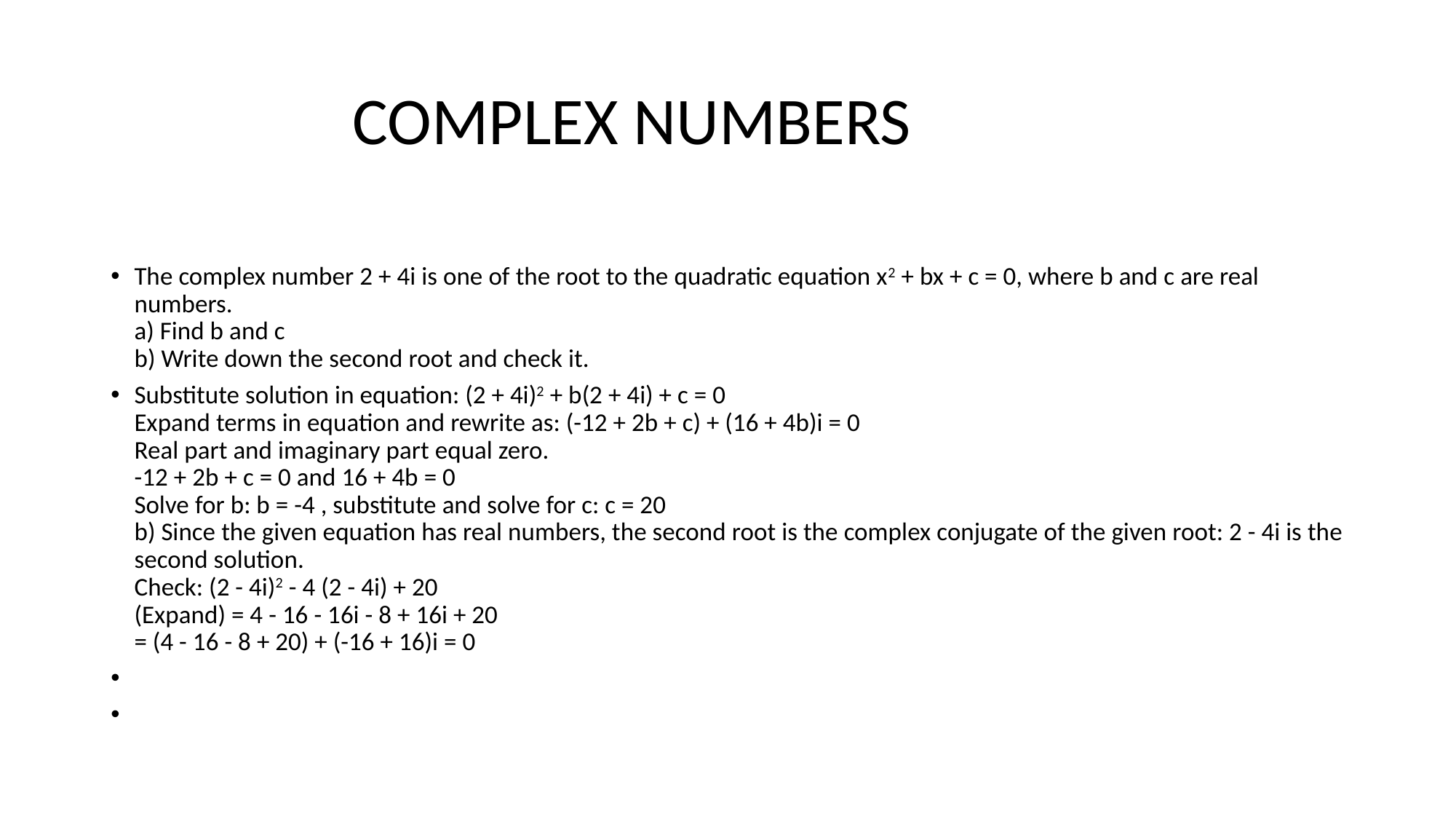

# COMPLEX NUMBERS

The complex number 2 + 4i is one of the root to the quadratic equation x2 + bx + c = 0, where b and c are real numbers.
a) Find b and c
b) Write down the second root and check it.
Substitute solution in equation: (2 + 4i)2 + b(2 + 4i) + c = 0
Expand terms in equation and rewrite as: (-12 + 2b + c) + (16 + 4b)i = 0
Real part and imaginary part equal zero.
-12 + 2b + c = 0 and 16 + 4b = 0
Solve for b: b = -4 , substitute and solve for c: c = 20
b) Since the given equation has real numbers, the second root is the complex conjugate of the given root: 2 - 4i is the second solution.
Check: (2 - 4i)2 - 4 (2 - 4i) + 20
(Expand) = 4 - 16 - 16i - 8 + 16i + 20
= (4 - 16 - 8 + 20) + (-16 + 16)i = 0